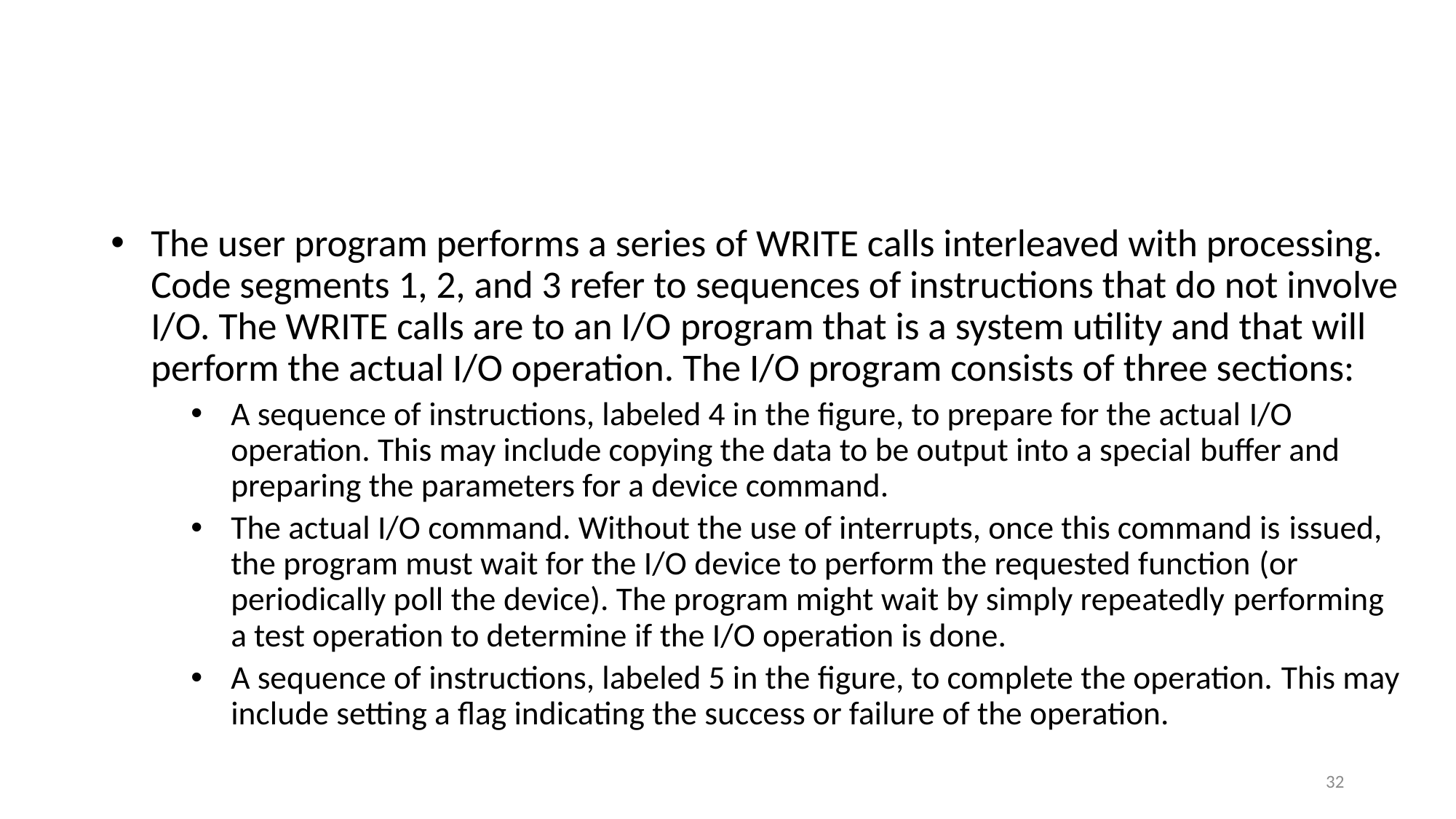

The user program performs a series of WRITE calls interleaved with processing. Code segments 1, 2, and 3 refer to sequences of instructions that do not involve I/O. The WRITE calls are to an I/O program that is a system utility and that will perform the actual I/O operation. The I/O program consists of three sections:
A sequence of instructions, labeled 4 in the figure, to prepare for the actual I/O operation. This may include copying the data to be output into a special buffer and preparing the parameters for a device command.
The actual I/O command. Without the use of interrupts, once this command is issued, the program must wait for the I/O device to perform the requested function (or periodically poll the device). The program might wait by simply repeatedly performing a test operation to determine if the I/O operation is done.
A sequence of instructions, labeled 5 in the figure, to complete the operation. This may include setting a flag indicating the success or failure of the operation.
32